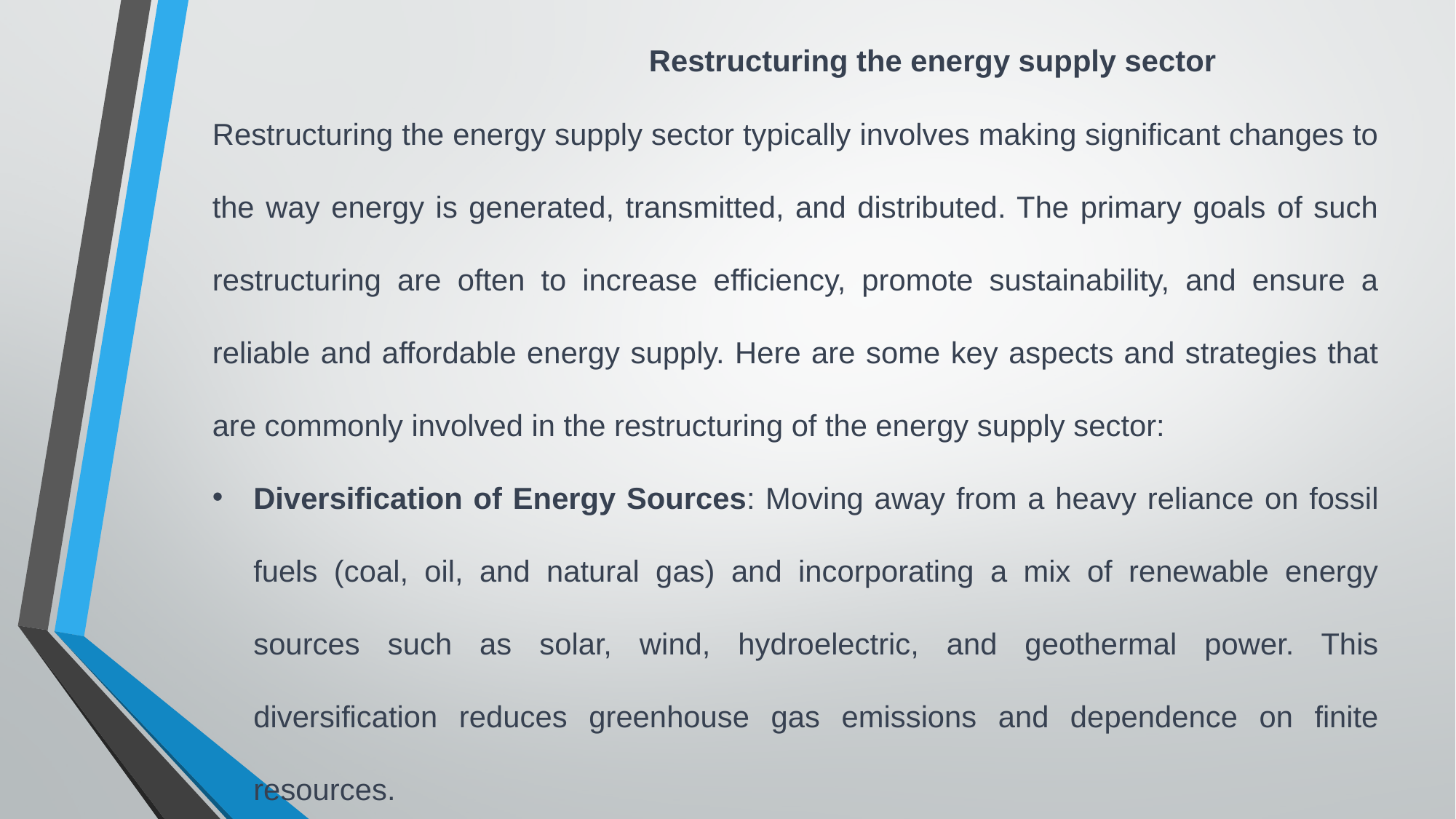

Restructuring the energy supply sector
Restructuring the energy supply sector typically involves making significant changes to the way energy is generated, transmitted, and distributed. The primary goals of such restructuring are often to increase efficiency, promote sustainability, and ensure a reliable and affordable energy supply. Here are some key aspects and strategies that are commonly involved in the restructuring of the energy supply sector:
Diversification of Energy Sources: Moving away from a heavy reliance on fossil fuels (coal, oil, and natural gas) and incorporating a mix of renewable energy sources such as solar, wind, hydroelectric, and geothermal power. This diversification reduces greenhouse gas emissions and dependence on finite resources.